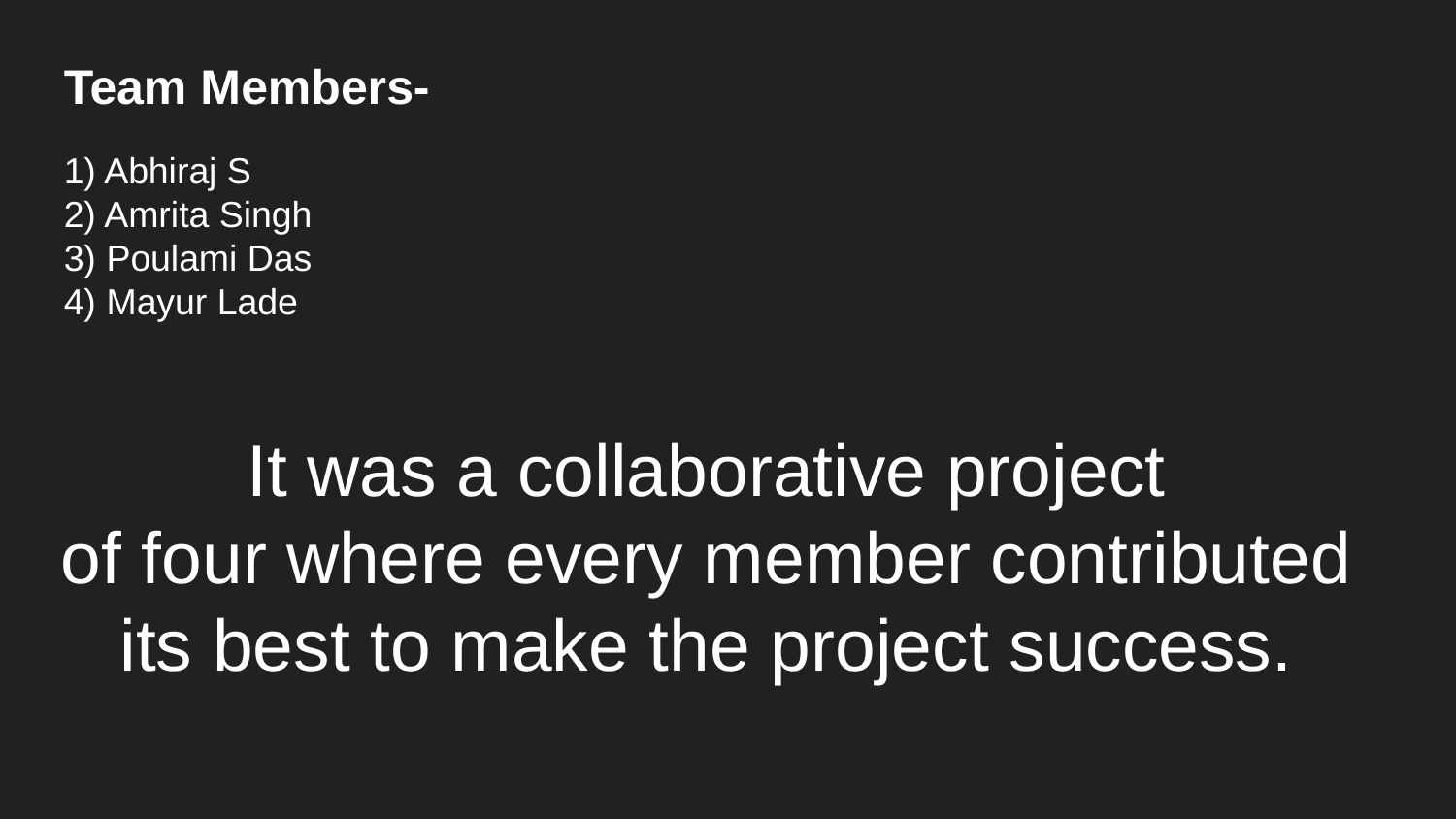

Team Members-

1) Abhiraj S
2) Amrita Singh
3) Poulami Das
4) Mayur Lade
# It was a collaborative project
of four where every member contributed its best to make the project success.